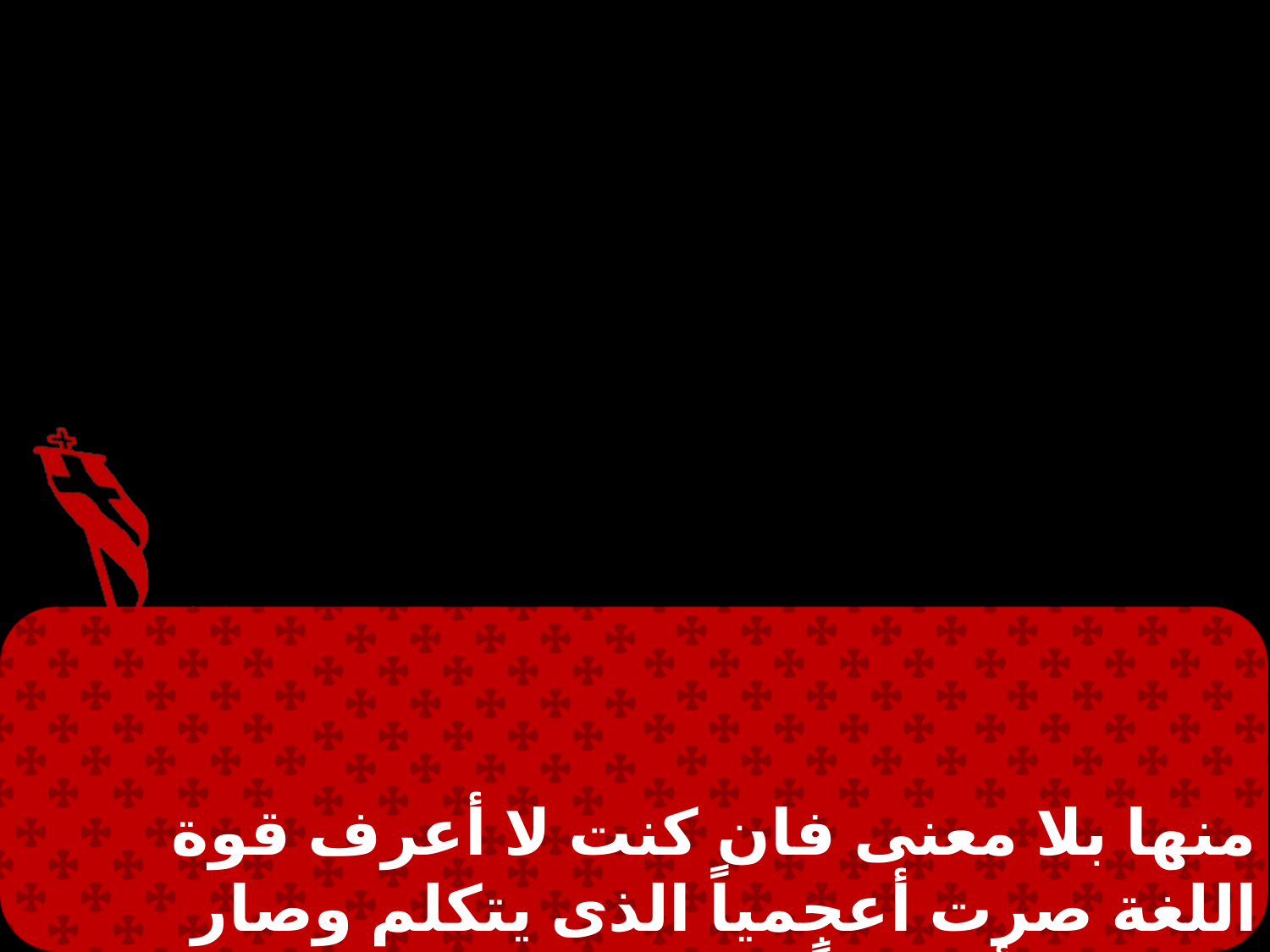

منها بلا معنى فان كنت لا أعرف قوة اللغة صرت أعجمياً الذى يتكلم وصار المتكلم أعجمياً عندى.